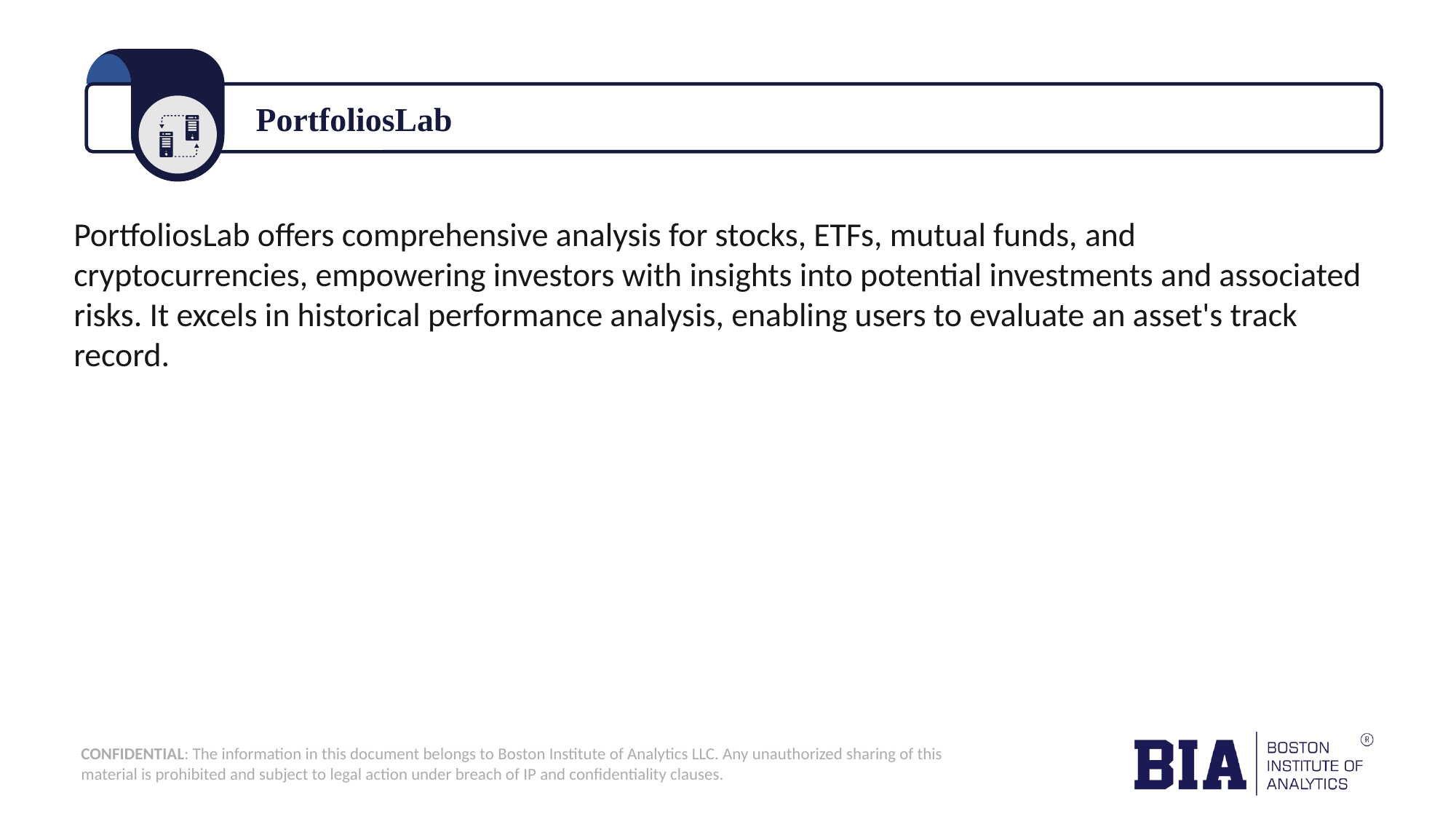

PortfoliosLab

PortfoliosLab offers comprehensive analysis for stocks, ETFs, mutual funds, and cryptocurrencies, empowering investors with insights into potential investments and associated risks. It excels in historical performance analysis, enabling users to evaluate an asset's track record.